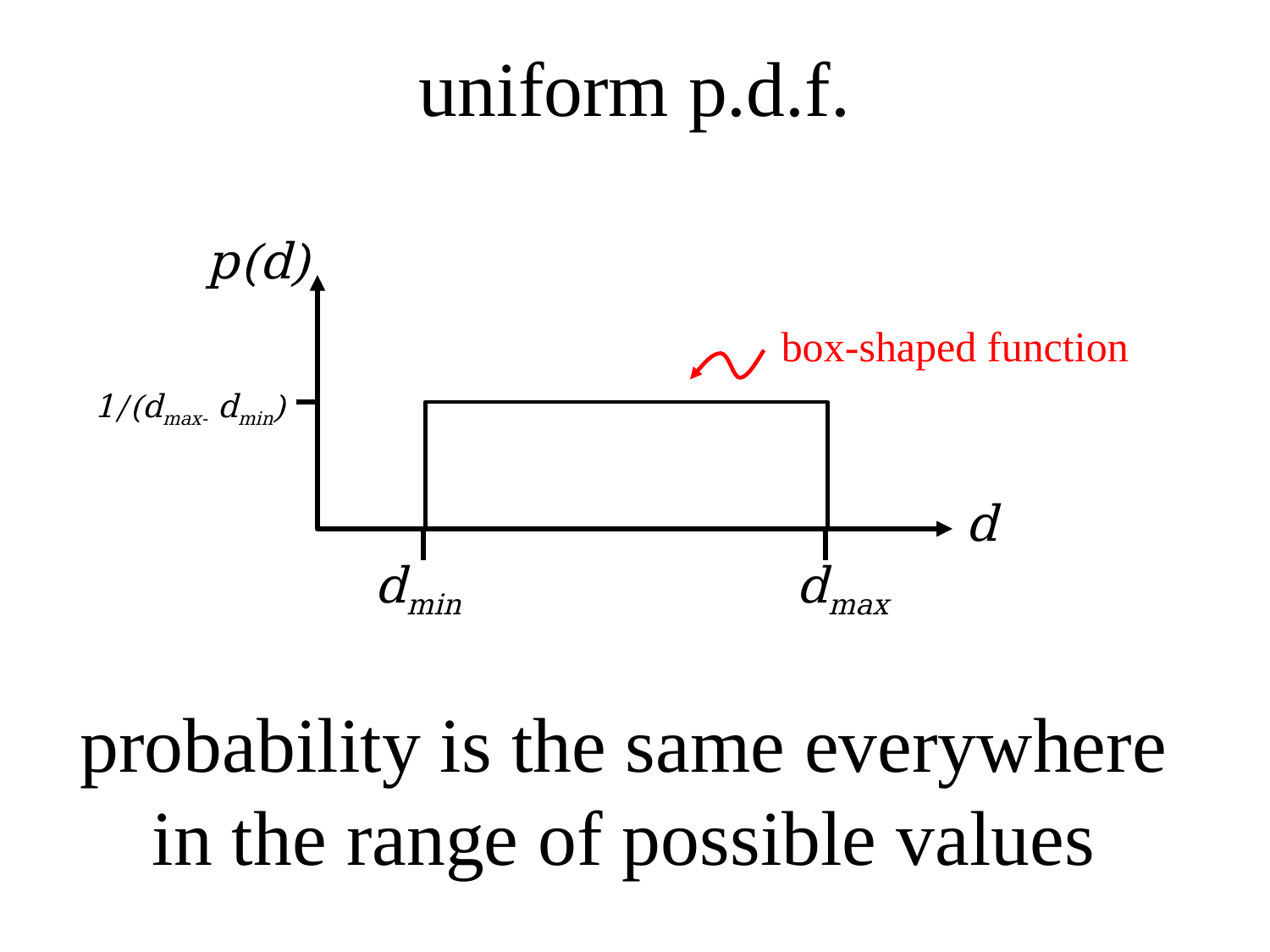

# uniform p.d.f.
p(d)
box-shaped function

1/(dmax- dmin)

d
dmin
dmax
probability is the same everywhere in the range of possible values